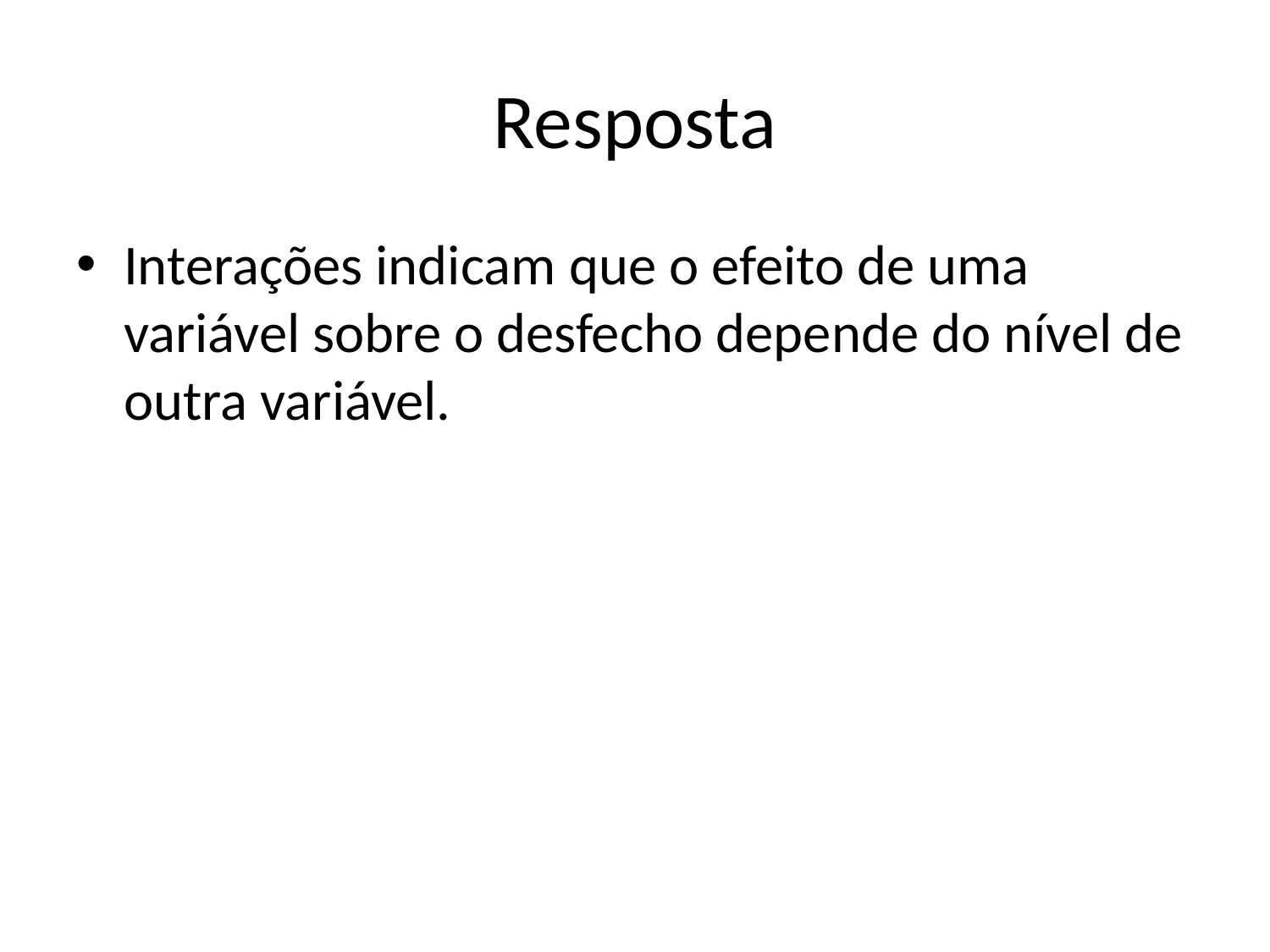

# Resposta
Interações indicam que o efeito de uma variável sobre o desfecho depende do nível de outra variável.